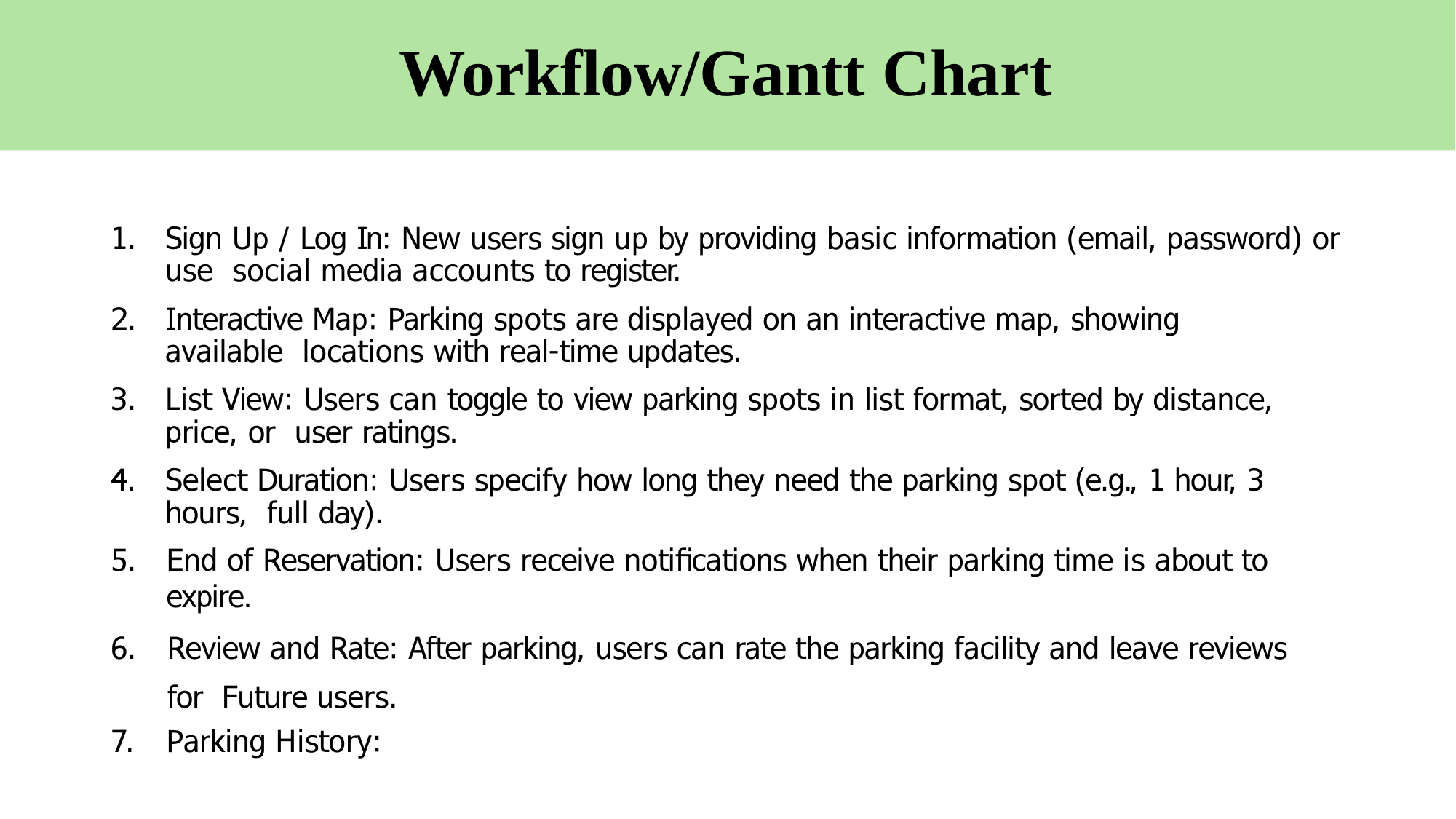

# Workflow/Gantt Chart
Sign Up / Log In: New users sign up by providing basic information (email, password) or use  social media accounts to register.
Interactive Map: Parking spots are displayed on an interactive map, showing available  locations with real-time updates.
List View: Users can toggle to view parking spots in list format, sorted by distance, price, or  user ratings.
Select Duration: Users specify how long they need the parking spot (e.g., 1 hour, 3 hours,  full day).
End of Reservation: Users receive notifications when their parking time is about to expire.
Review and Rate: After parking, users can rate the parking facility and leave reviews for  Future users.
Parking History: